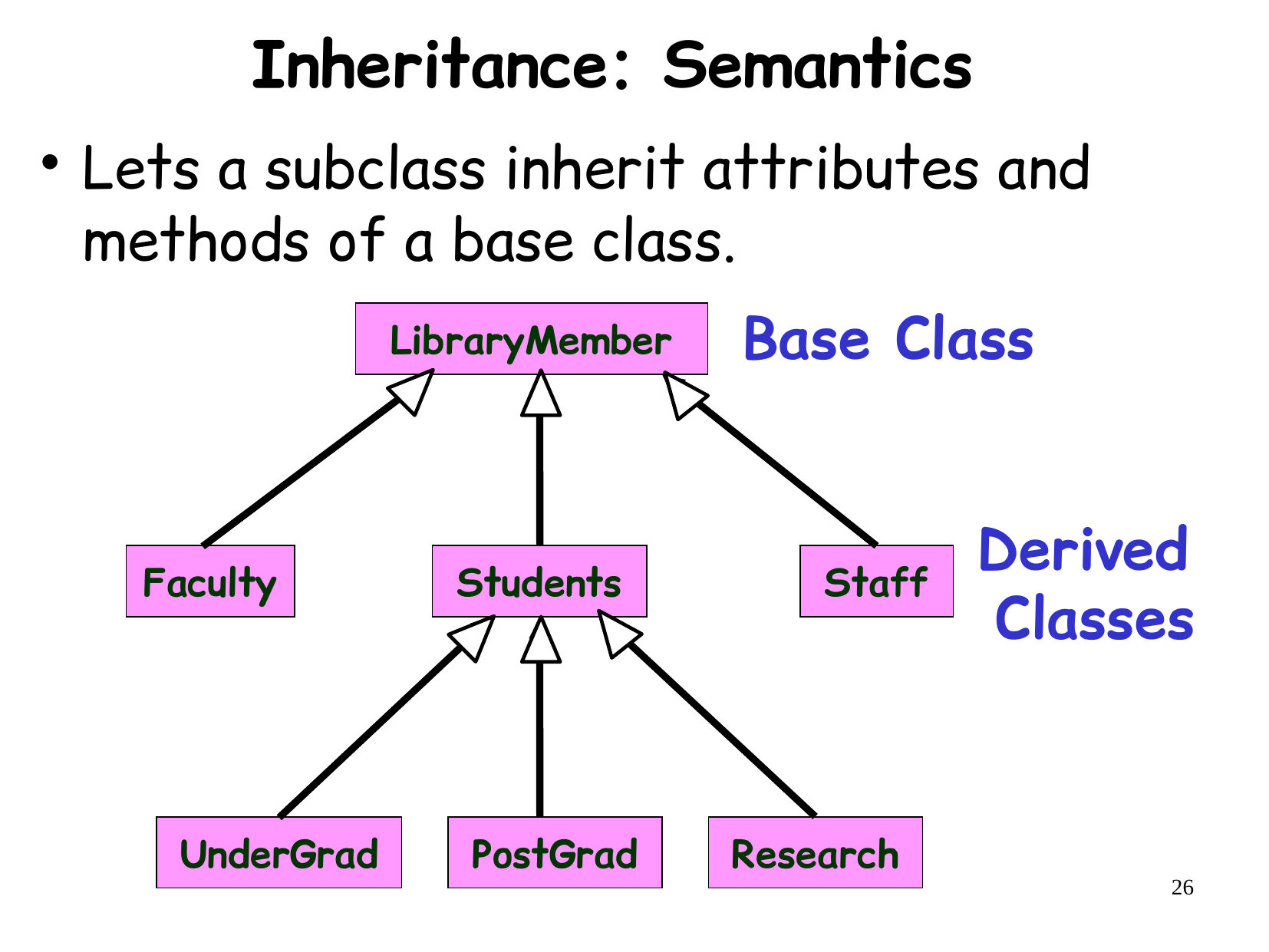

Inheritance: Semantics
Lets a subclass inherit attributes and methods of a base class.

 Base Class
LibraryMember

Derived
 Classes
Faculty
Students
Staff

UnderGrad
PostGrad
Research